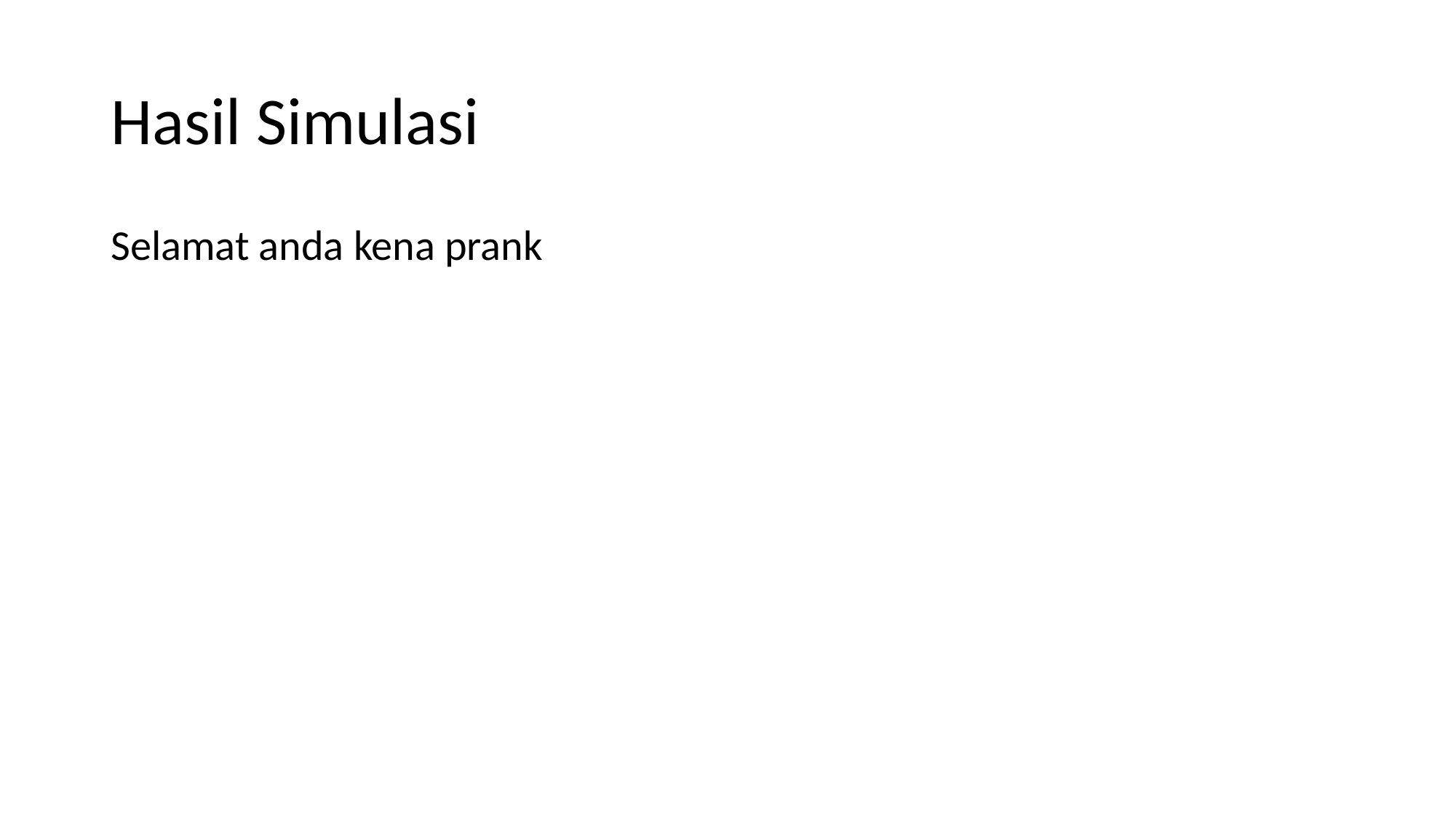

# Hasil Simulasi
Selamat anda kena prank